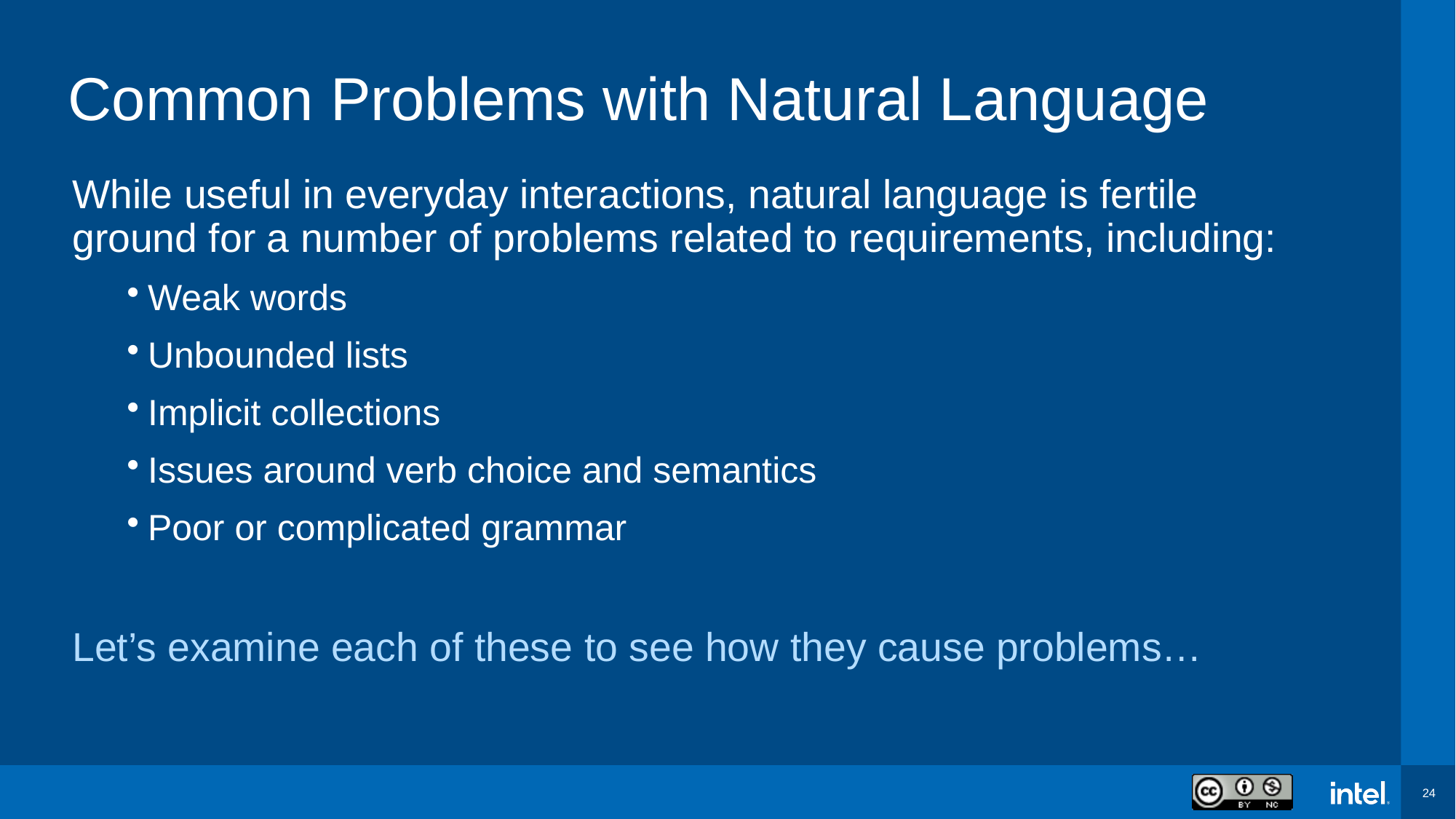

# Common Problems with Natural Language
While useful in everyday interactions, natural language is fertile ground for a number of problems related to requirements, including:
Weak words
Unbounded lists
Implicit collections
Issues around verb choice and semantics
Poor or complicated grammar

Let’s examine each of these to see how they cause problems…